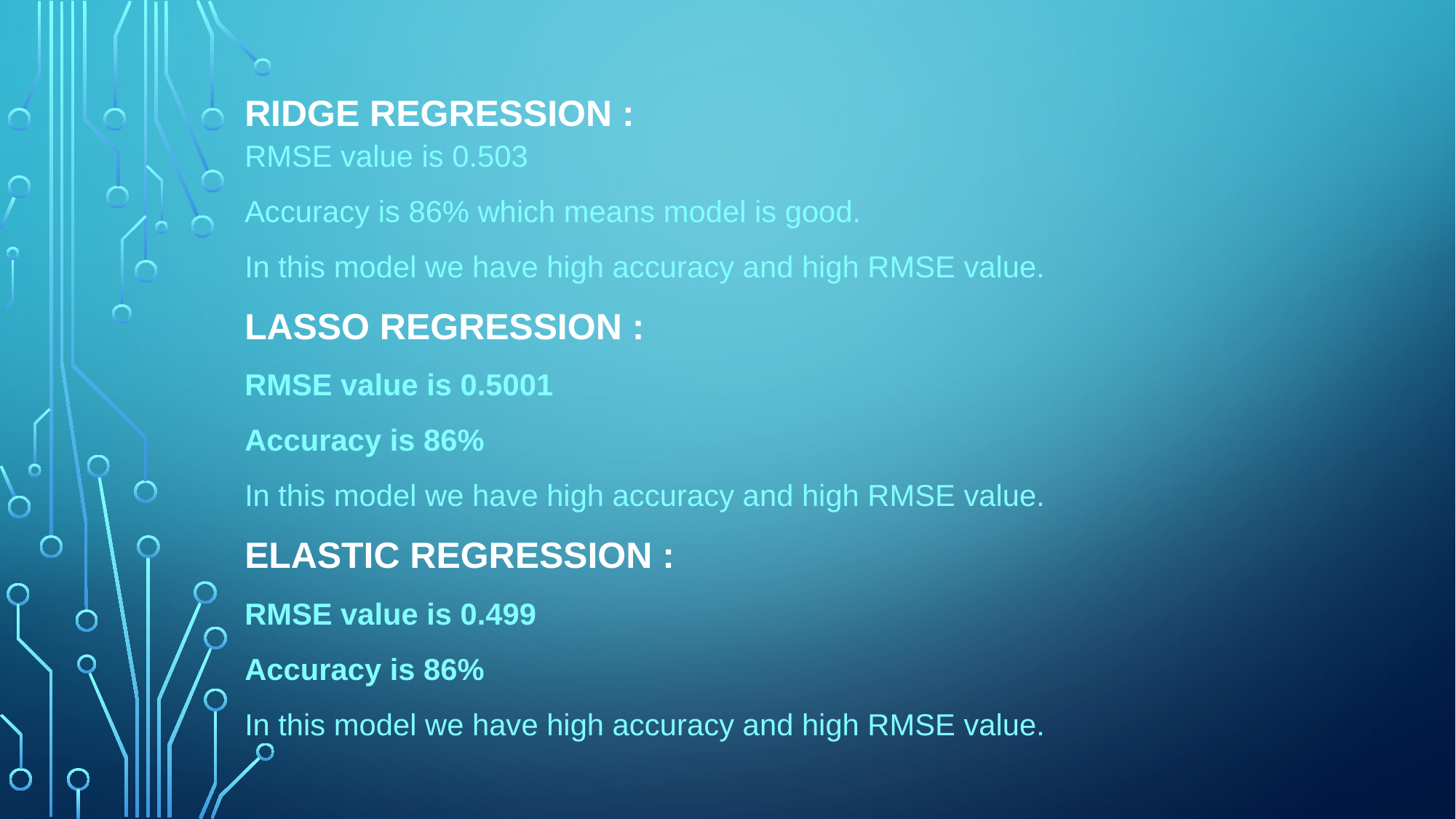

# RIDGE REGRESSION :
RMSE value is 0.503
Accuracy is 86% which means model is good.
In this model we have high accuracy and high RMSE value.
LASSO REGRESSION :
RMSE value is 0.5001
Accuracy is 86%
In this model we have high accuracy and high RMSE value.
ELASTIC REGRESSION :
RMSE value is 0.499
Accuracy is 86%
In this model we have high accuracy and high RMSE value.